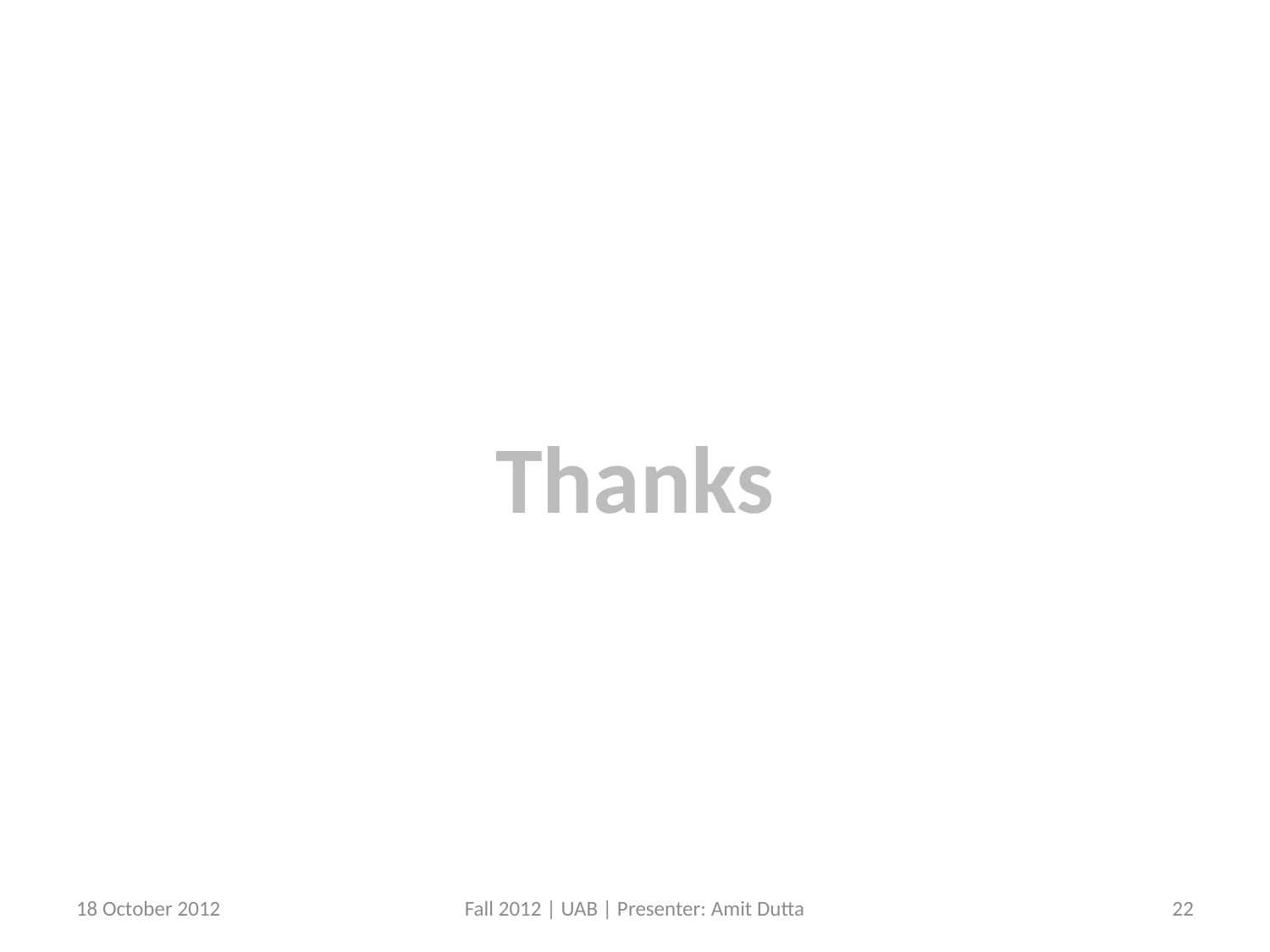

#

Thanks
18 October 2012
Fall 2012 | UAB | Presenter: Amit Dutta
22